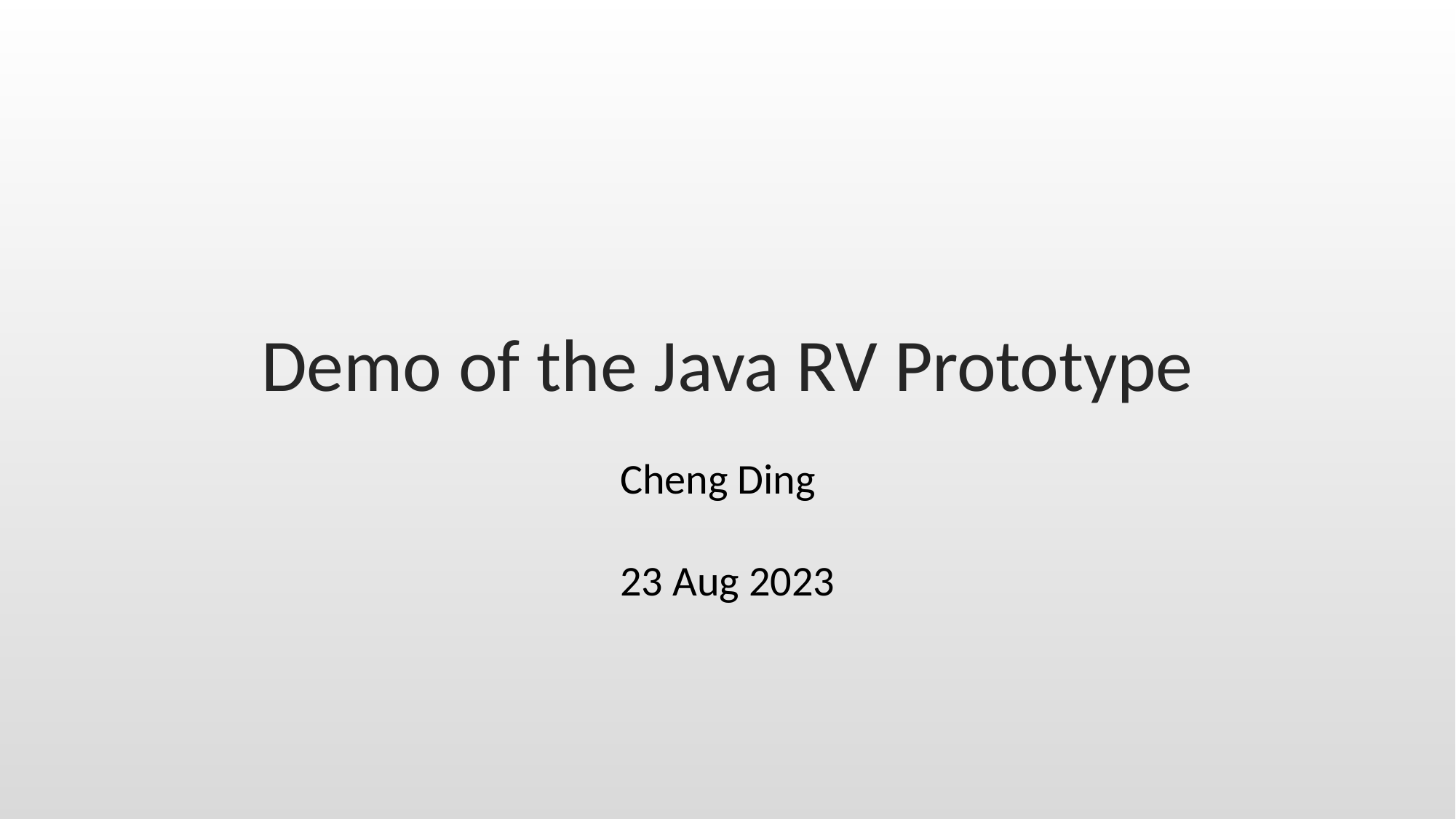

# Demo of the Java RV Prototype
Cheng Ding

23 Aug 2023